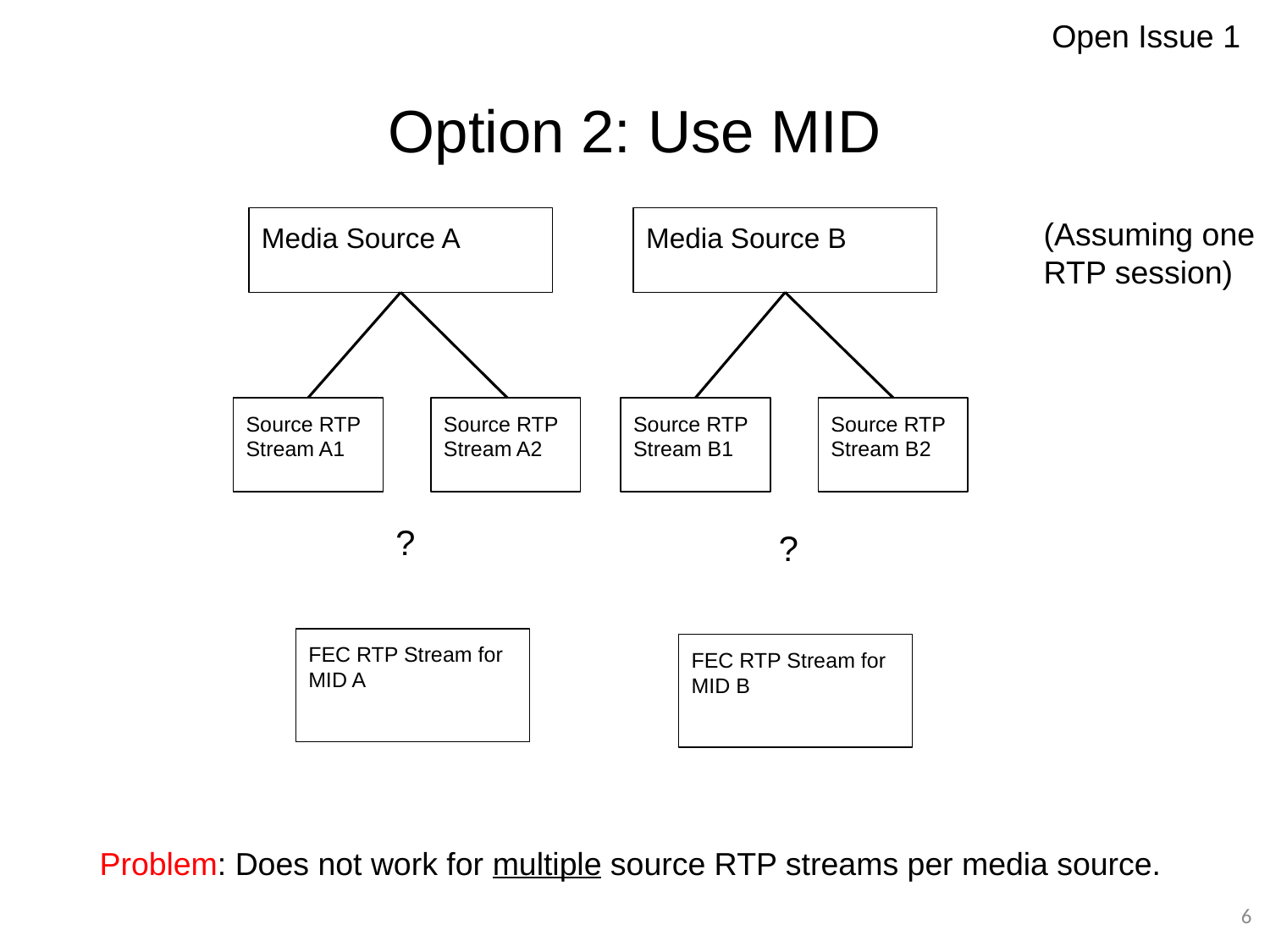

Open Issue 1
# Option 2: Use MID
Media Source A
Media Source B
(Assuming one RTP session)
Source RTP Stream A1
Source RTP Stream A2
Source RTP Stream B1
Source RTP Stream B2
?
?
FEC RTP Stream for MID A
FEC RTP Stream for MID B
Problem: Does not work for multiple source RTP streams per media source.
6